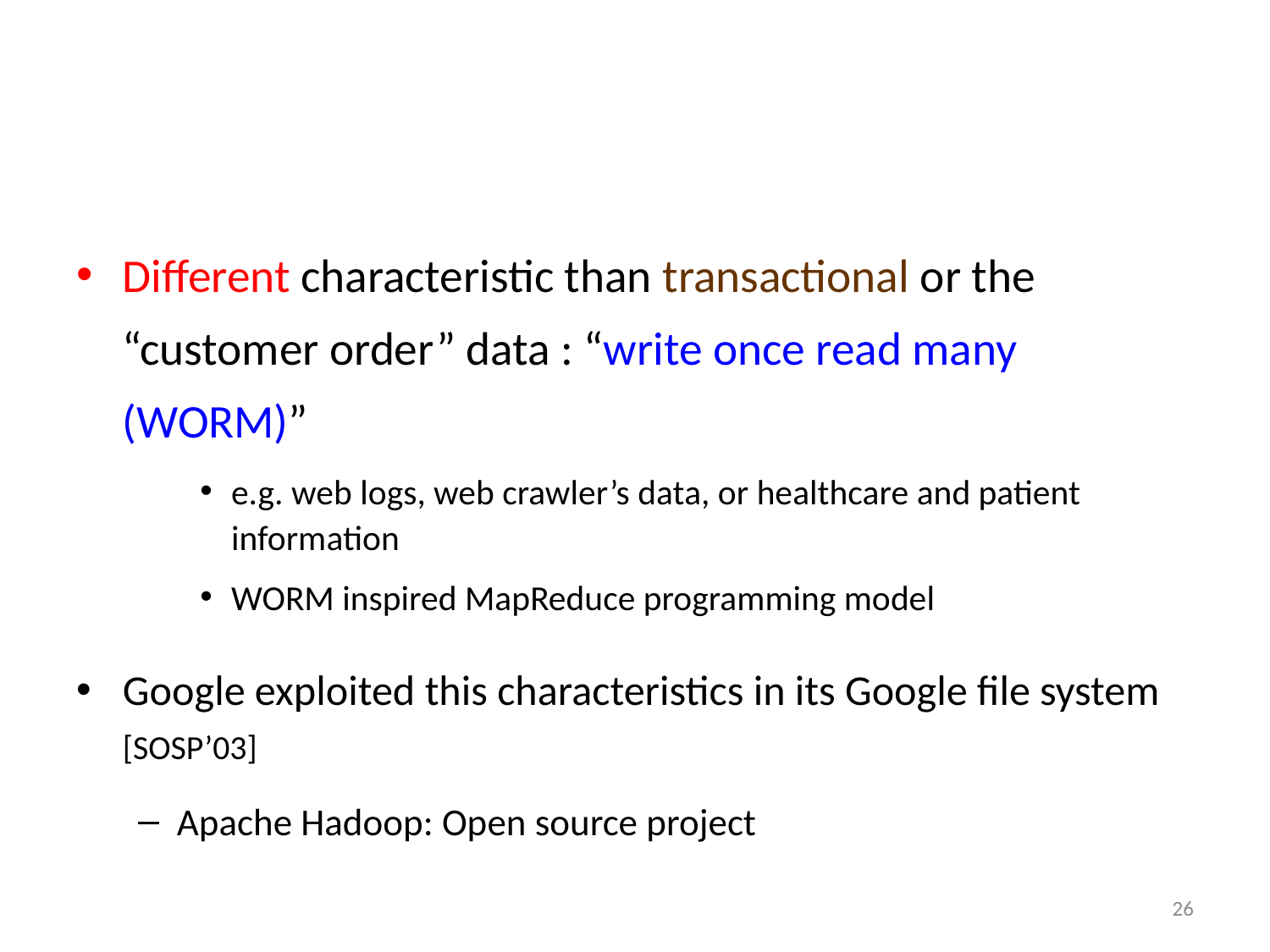

#
Different characteristic than transactional or the “customer order” data : “write once read many (WORM)”
e.g. web logs, web crawler’s data, or healthcare and patient information
WORM inspired MapReduce programming model
Google exploited this characteristics in its Google file system [SOSP’03]
Apache Hadoop: Open source project

26